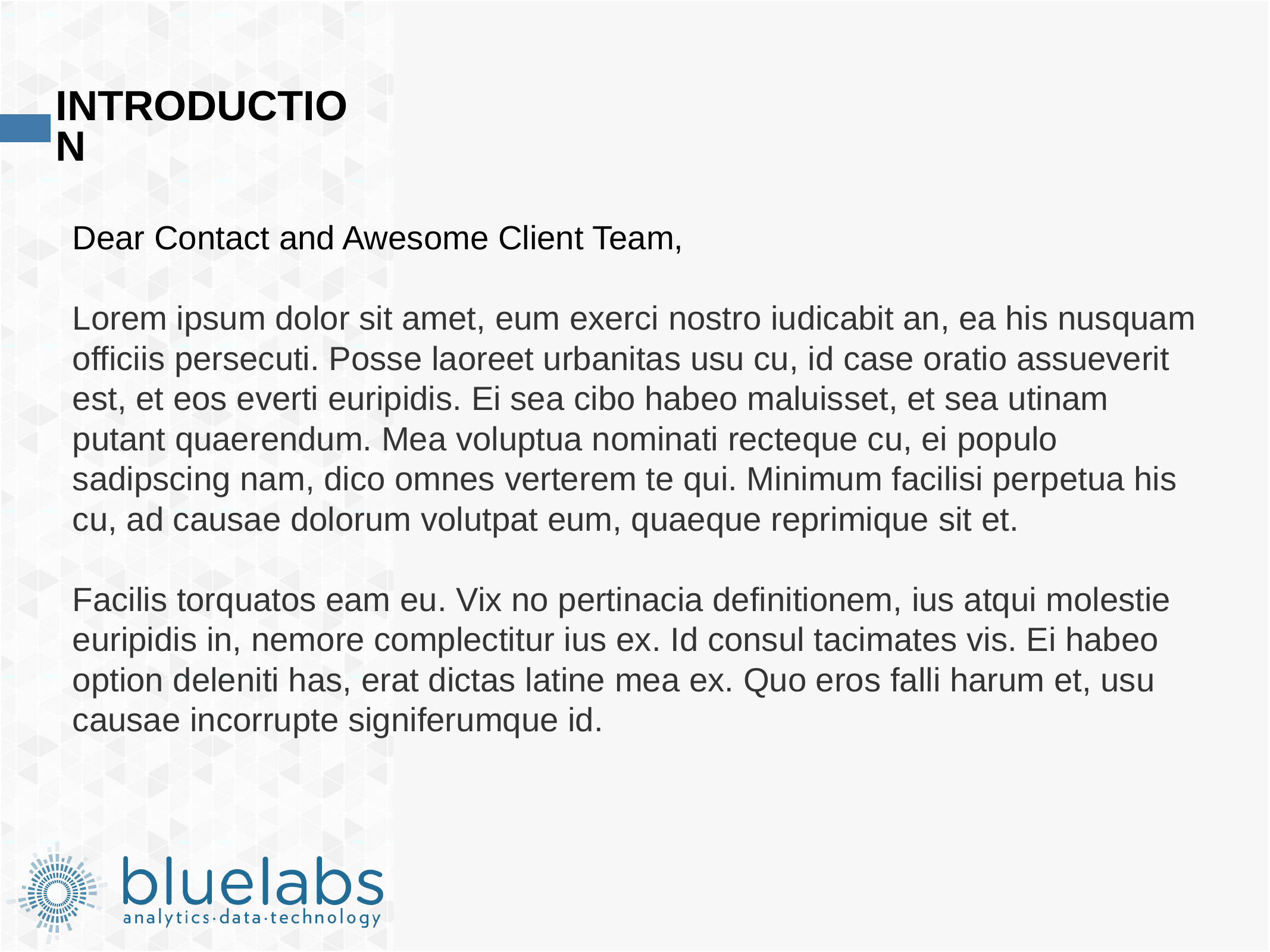

# Introduction
Dear Contact and Awesome Client Team,

Lorem ipsum dolor sit amet, eum exerci nostro iudicabit an, ea his nusquam officiis persecuti. Posse laoreet urbanitas usu cu, id case oratio assueverit est, et eos everti euripidis. Ei sea cibo habeo maluisset, et sea utinam putant quaerendum. Mea voluptua nominati recteque cu, ei populo sadipscing nam, dico omnes verterem te qui. Minimum facilisi perpetua his cu, ad causae dolorum volutpat eum, quaeque reprimique sit et.

Facilis torquatos eam eu. Vix no pertinacia definitionem, ius atqui molestie euripidis in, nemore complectitur ius ex. Id consul tacimates vis. Ei habeo option deleniti has, erat dictas latine mea ex. Quo eros falli harum et, usu causae incorrupte signiferumque id.